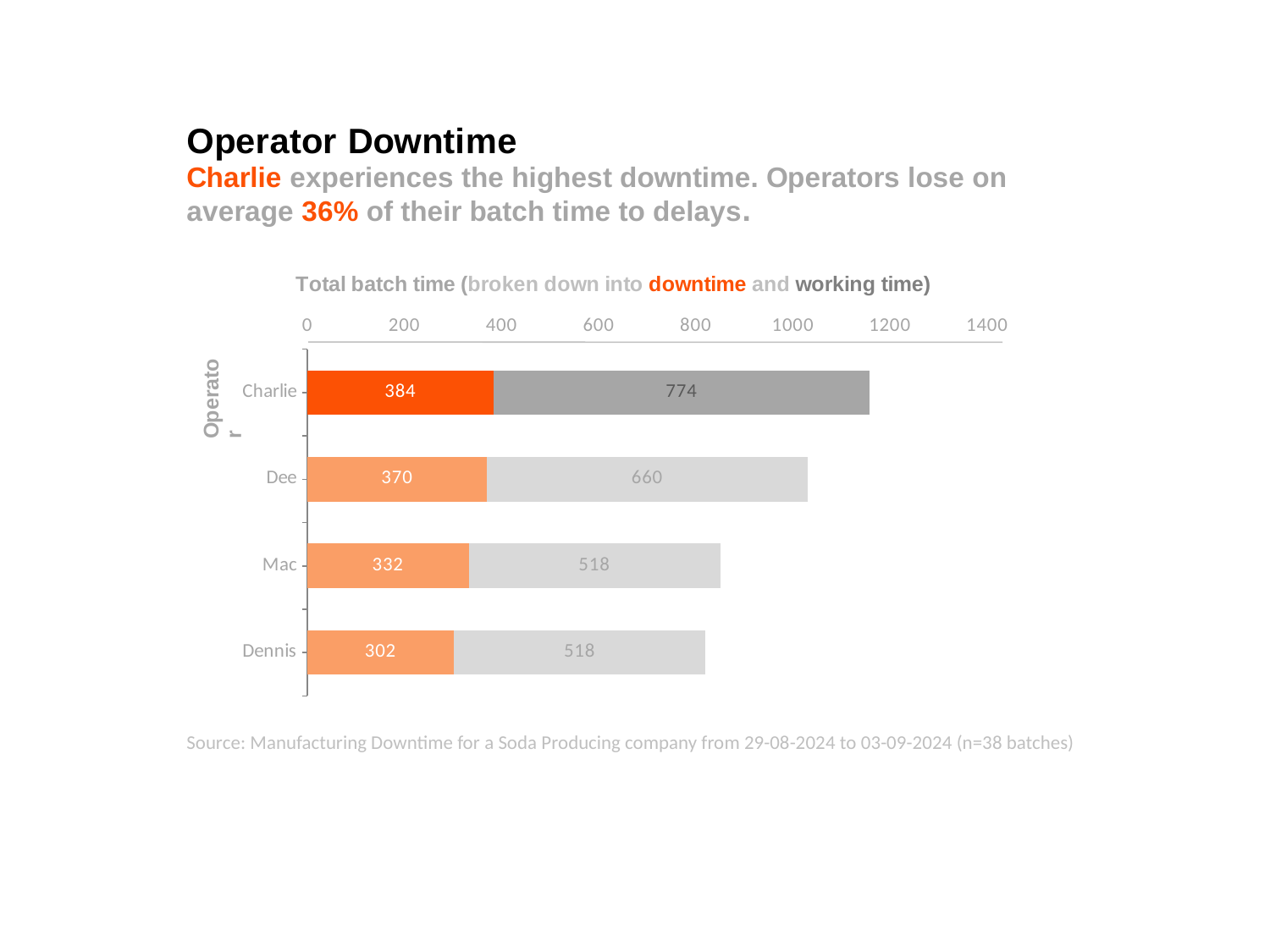

### Chart

| Category | Total Downtime (Minutes) | Total Workingtime (Minutes) |
|---|---|---|
| Dennis | 302.0 | 518.0 |
| Mac | 332.0 | 518.0 |
| Dee | 370.0 | 660.0 |
| Charlie | 384.0 | 774.0 |
Source: Manufacturing Downtime for a Soda Producing company from 29-08-2024 to 03-09-2024 (n=38 batches)